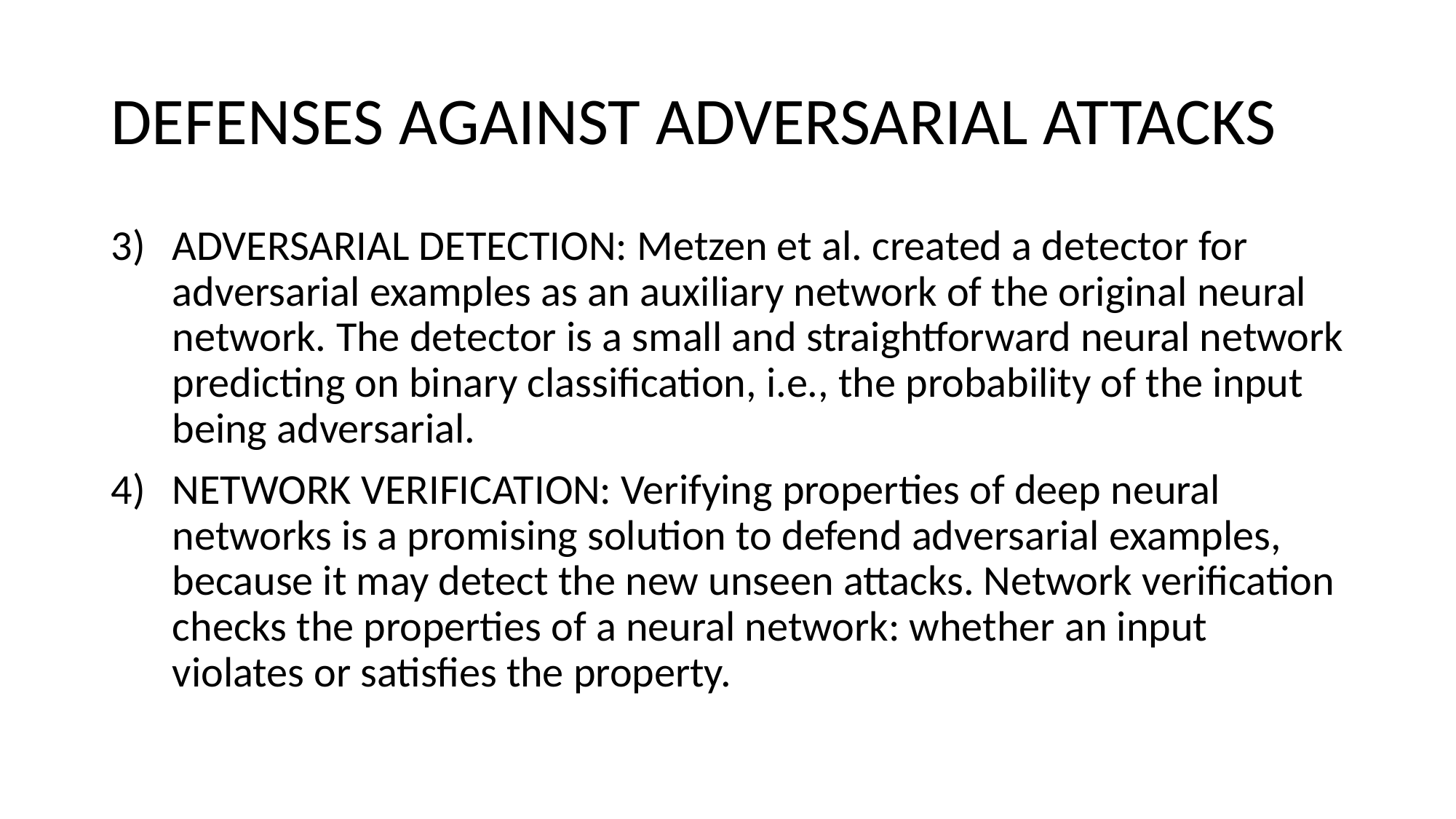

# DEFENSES AGAINST ADVERSARIAL ATTACKS
ADVERSARIAL DETECTION: Metzen et al. created a detector for adversarial examples as an auxiliary network of the original neural network. The detector is a small and straightforward neural network predicting on binary classification, i.e., the probability of the input being adversarial.
NETWORK VERIFICATION: Verifying properties of deep neural networks is a promising solution to defend adversarial examples, because it may detect the new unseen attacks. Network verification checks the properties of a neural network: whether an input violates or satisfies the property.